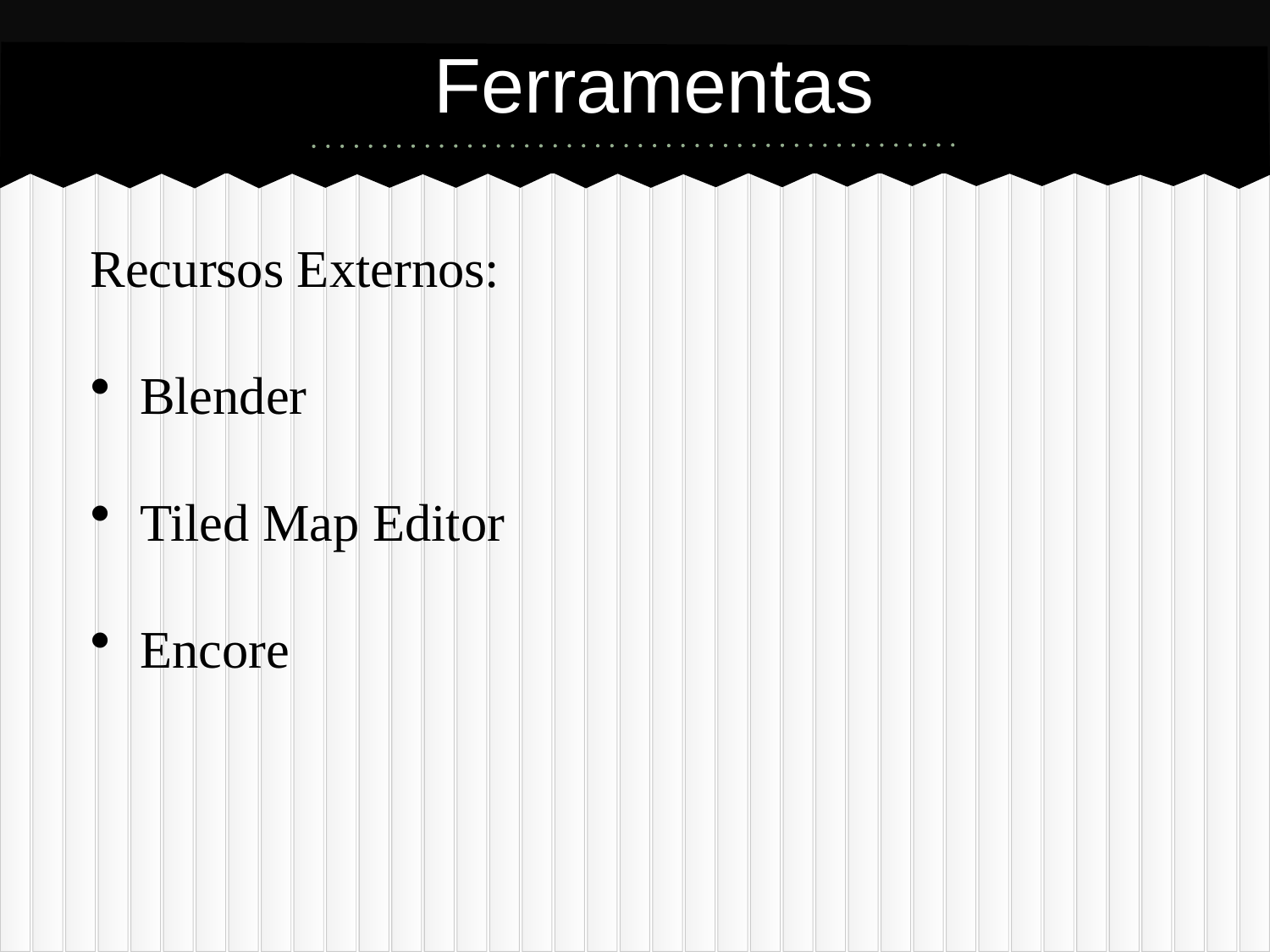

# Ferramentas
Recursos Externos:

Blender

Tiled Map Editor

Encore